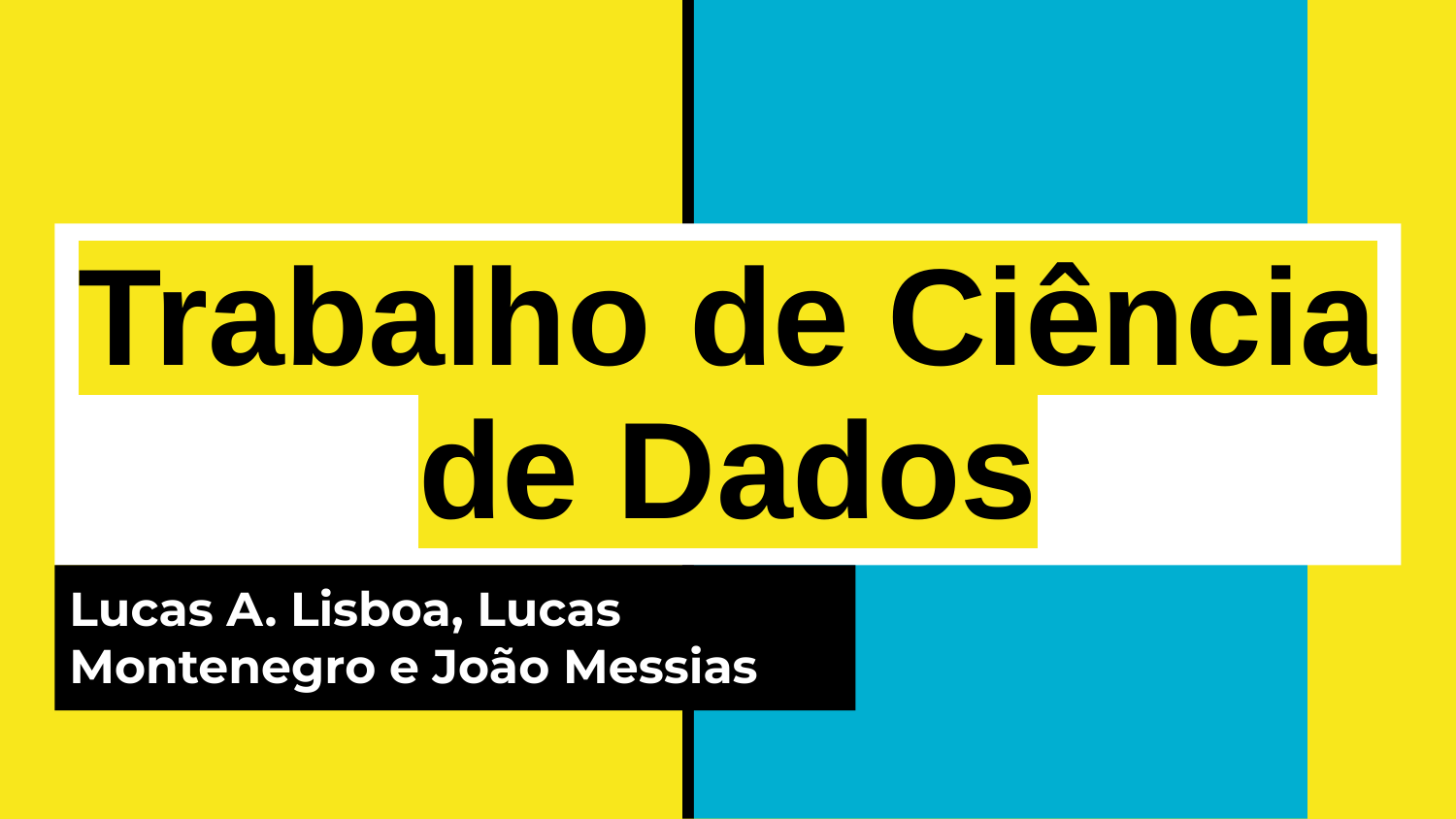

# Trabalho de Ciência de Dados
Lucas A. Lisboa, Lucas Montenegro e João Messias